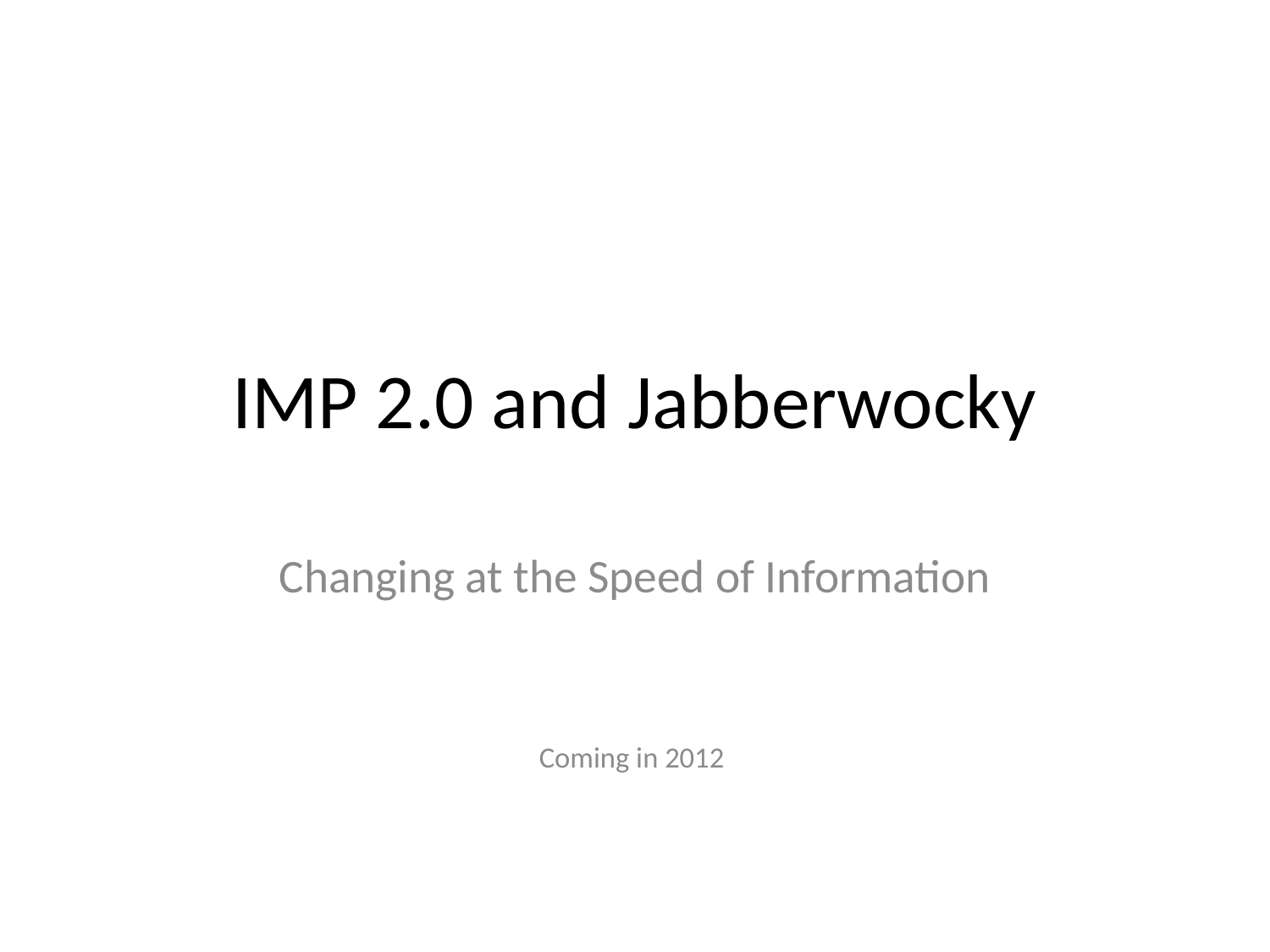

# IMP 2.0 and Jabberwocky
Changing at the Speed of Information

Coming in 2012